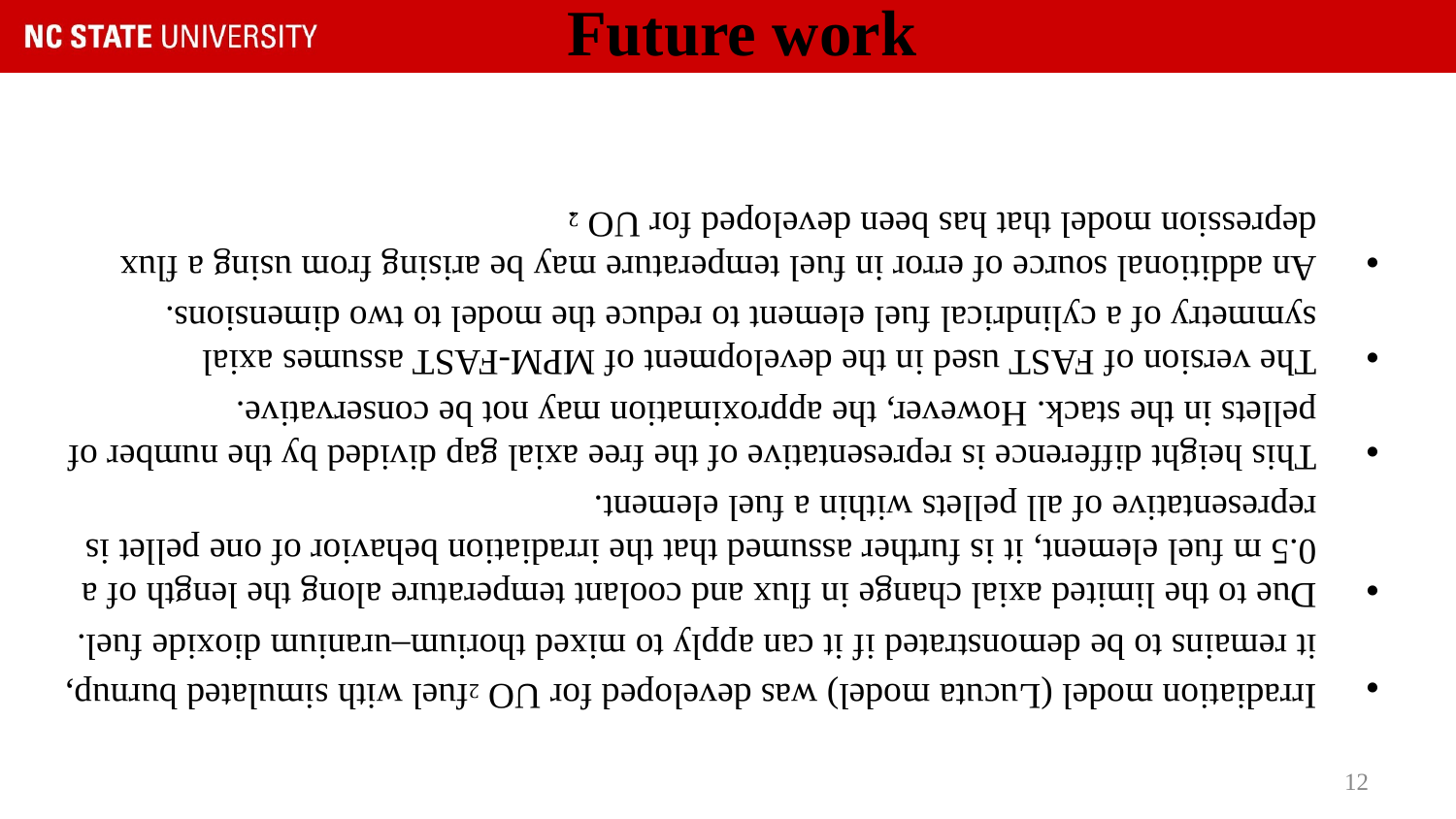

Irradiation model (Lucuta model) was developed for UO2 fuel with simulated burnup, it remains to be demonstrated if it can apply to mixed thorium–uranium dioxide fuel.
Due to the limited axial change in flux and coolant temperature along the length of a 0.5 m fuel element, it is further assumed that the irradiation behavior of one pellet is representative of all pellets within a fuel element.
This height difference is representative of the free axial gap divided by the number of pellets in the stack. However, the approximation may not be conservative.
The version of FAST used in the development of MPM-FAST assumes axial symmetry of a cylindrical fuel element to reduce the model to two dimensions.
An additional source of error in fuel temperature may be arising from using a flux depression model that has been developed for UO2.
# Future work
12